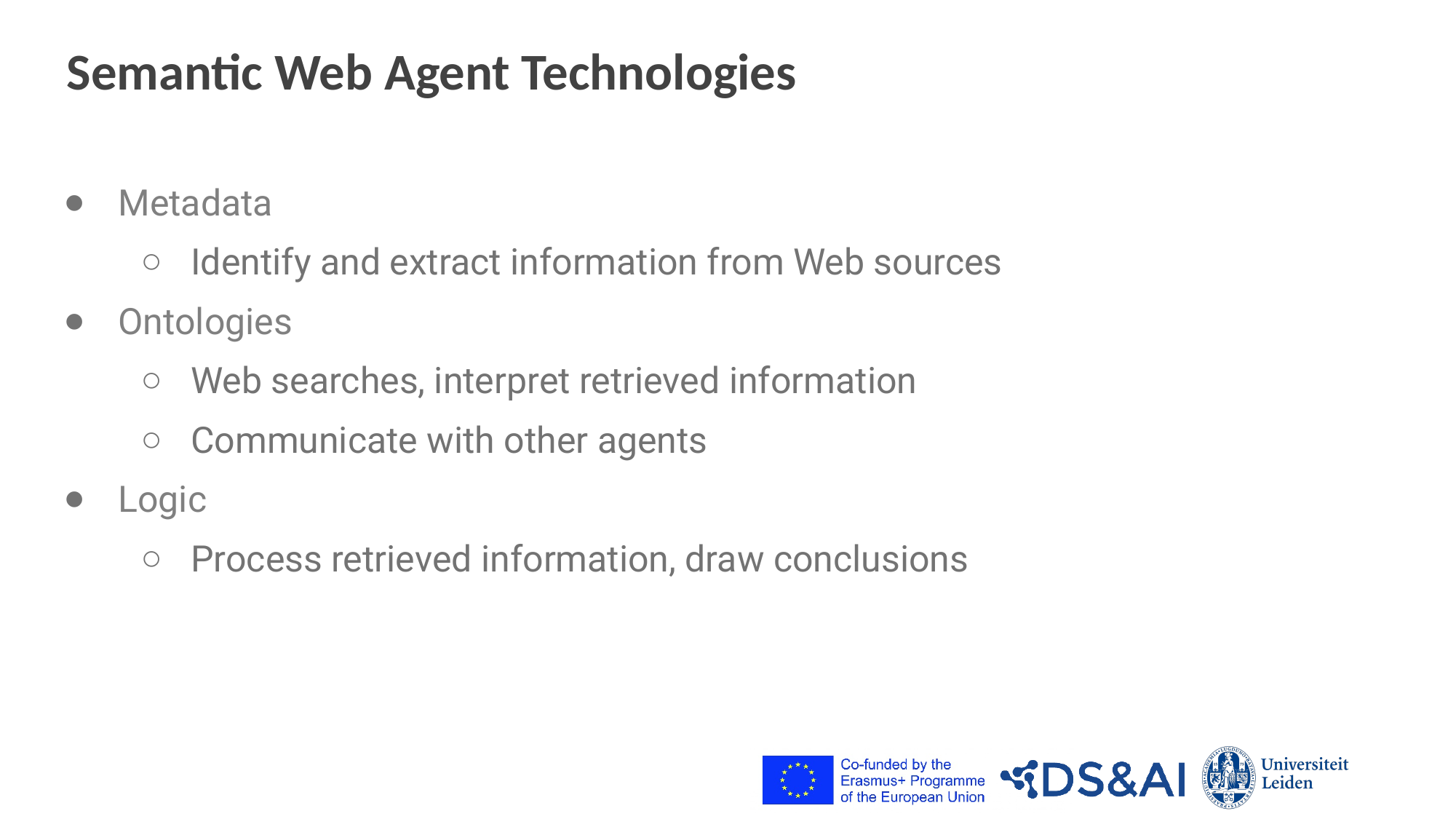

# Semantic Web Agent Technologies
Metadata
Identify and extract information from Web sources
Ontologies
Web searches, interpret retrieved information
Communicate with other agents
Logic
Process retrieved information, draw conclusions
41